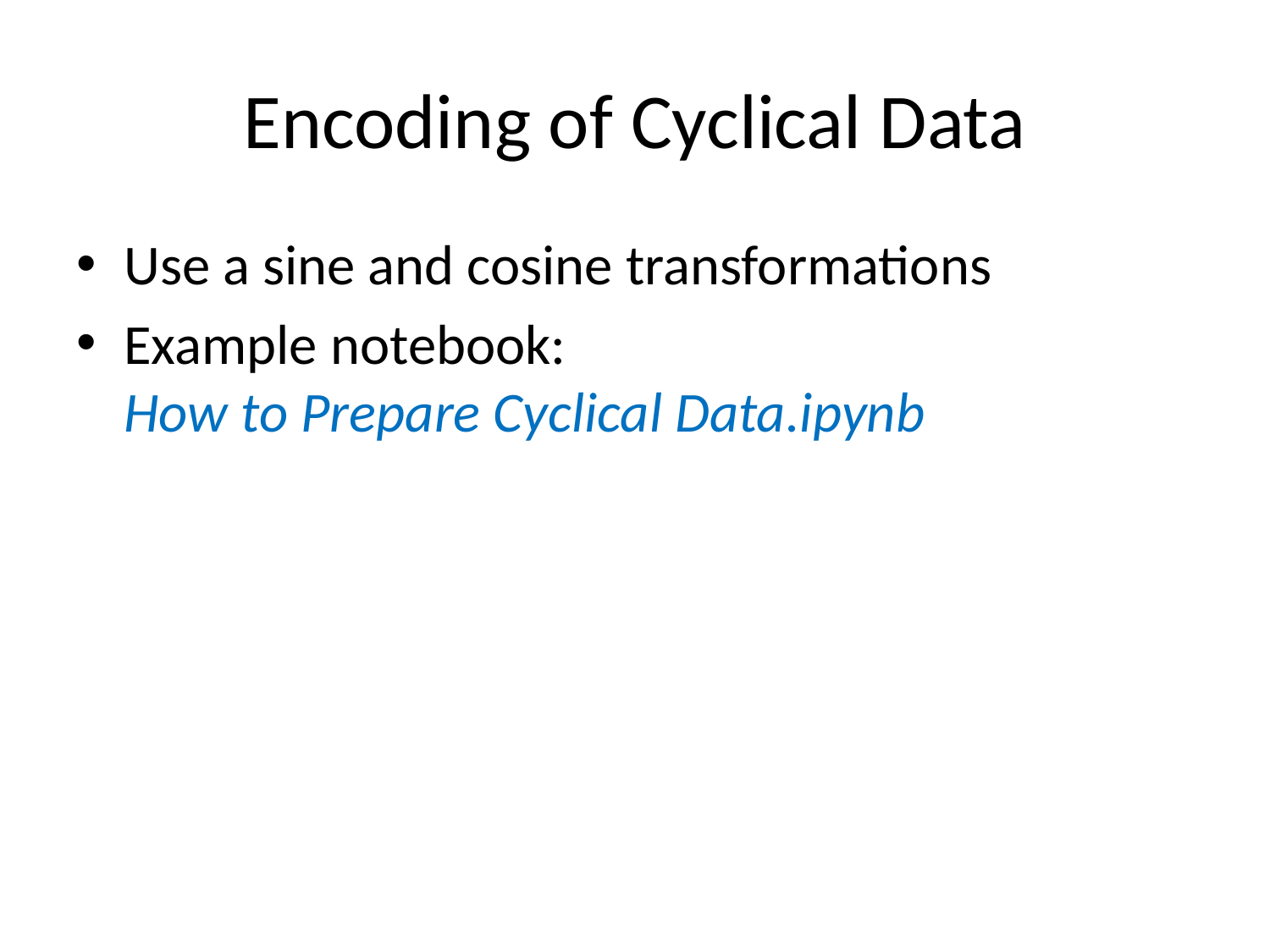

# Encoding of Cyclical Data
Use a sine and cosine transformations
Example notebook:
How to Prepare Cyclical Data.ipynb